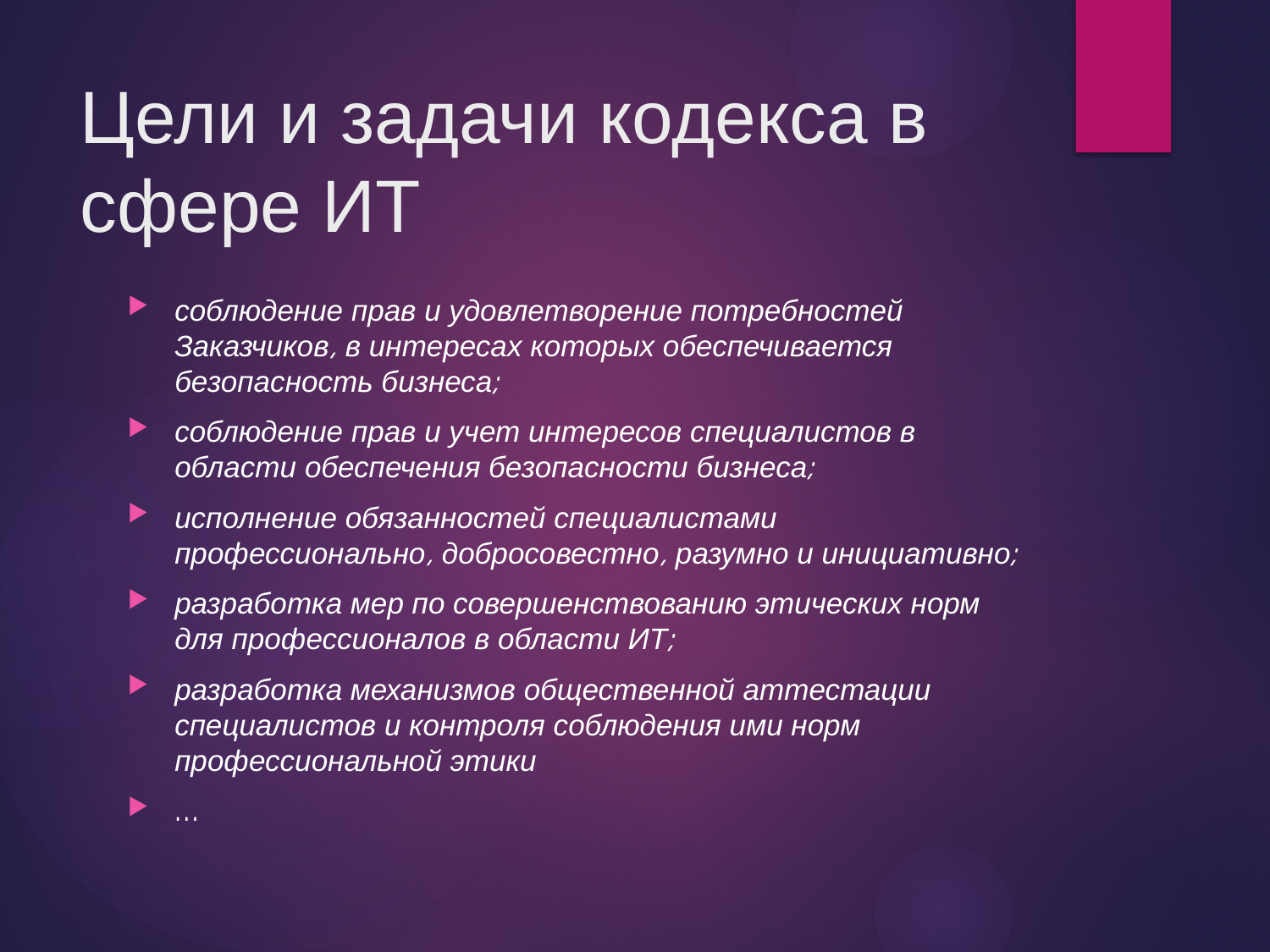

# Цели и задачи кодекса в сфере ИТ
соблюдение прав и удовлетворение потребностей Заказчиков, в интересах которых обеспечивается безопасность бизнеса;
соблюдение прав и учет интересов специалистов в области обеспечения безопасности бизнеса;
исполнение обязанностей специалистами профессионально, добросовестно, разумно и инициативно;
разработка мер по совершенствованию этических норм для профессионалов в области ИТ;
разработка механизмов общественной аттестации специалистов и контроля соблюдения ими норм профессиональной этики
…